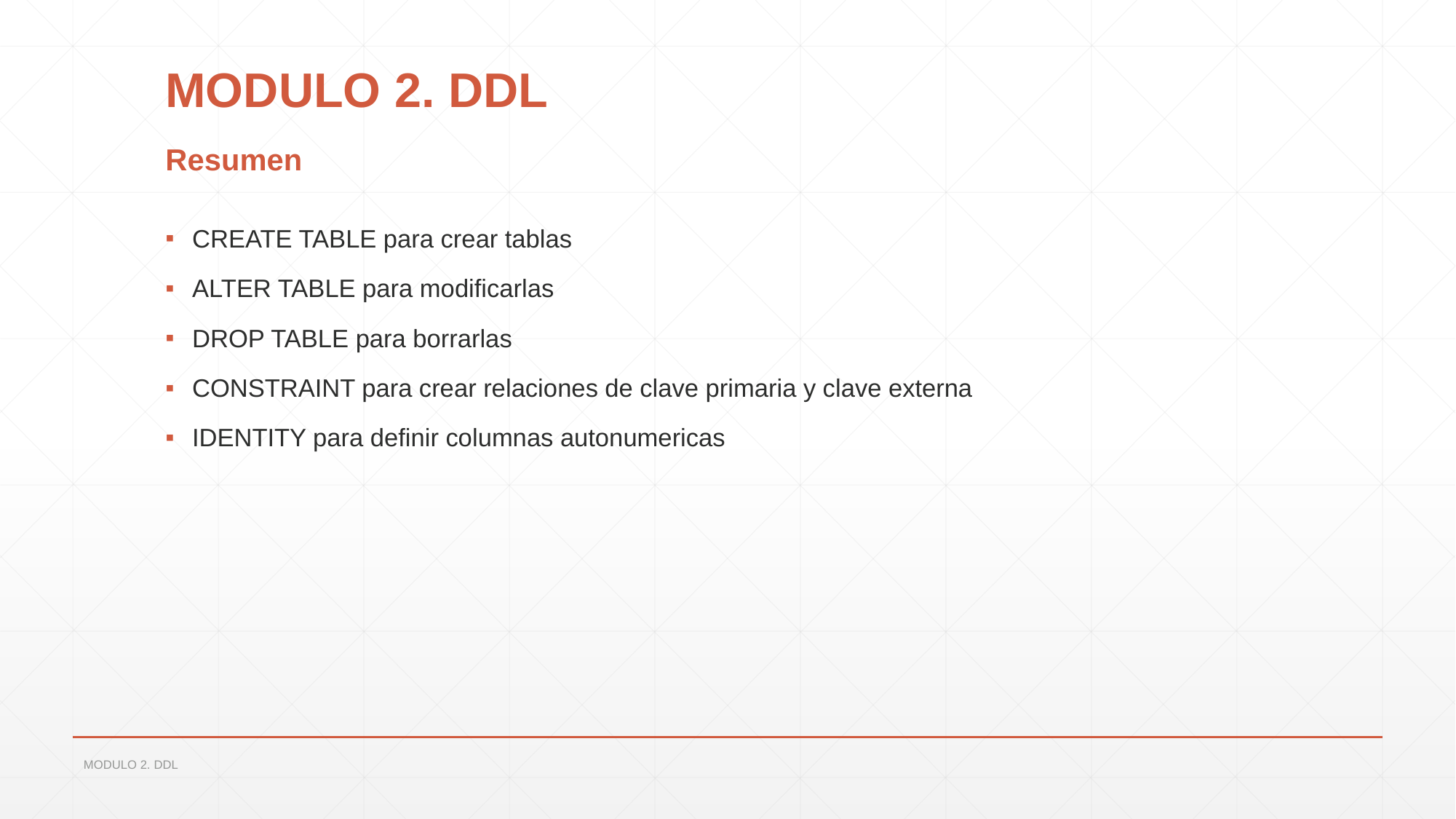

# MODULO 2. DDL
Resumen
CREATE TABLE para crear tablas
ALTER TABLE para modificarlas
DROP TABLE para borrarlas
CONSTRAINT para crear relaciones de clave primaria y clave externa
IDENTITY para definir columnas autonumericas

MODULO 2. DDL